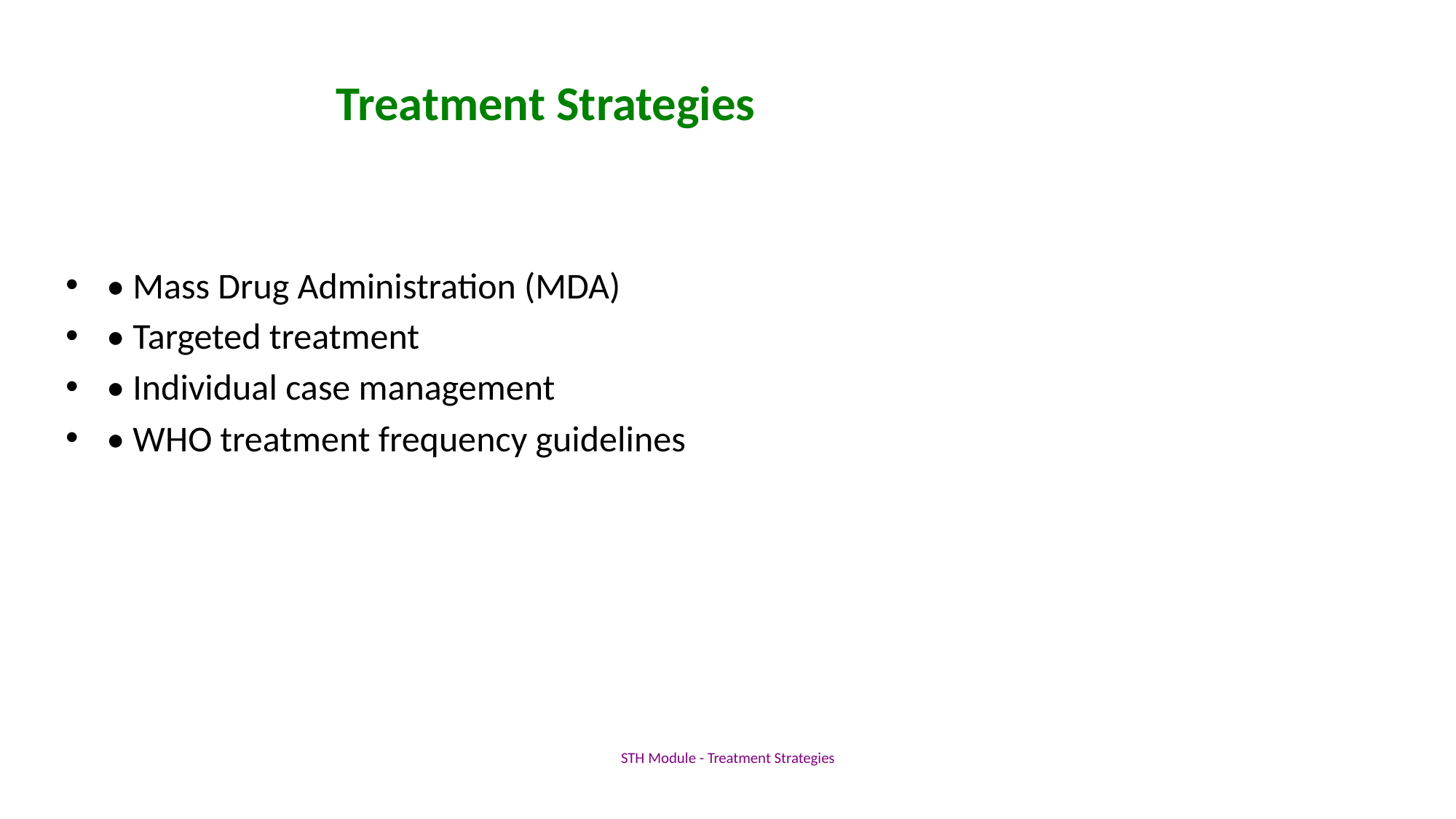

# Treatment Strategies

• Mass Drug Administration (MDA)
• Targeted treatment
• Individual case management
• WHO treatment frequency guidelines
STH Module - Treatment Strategies